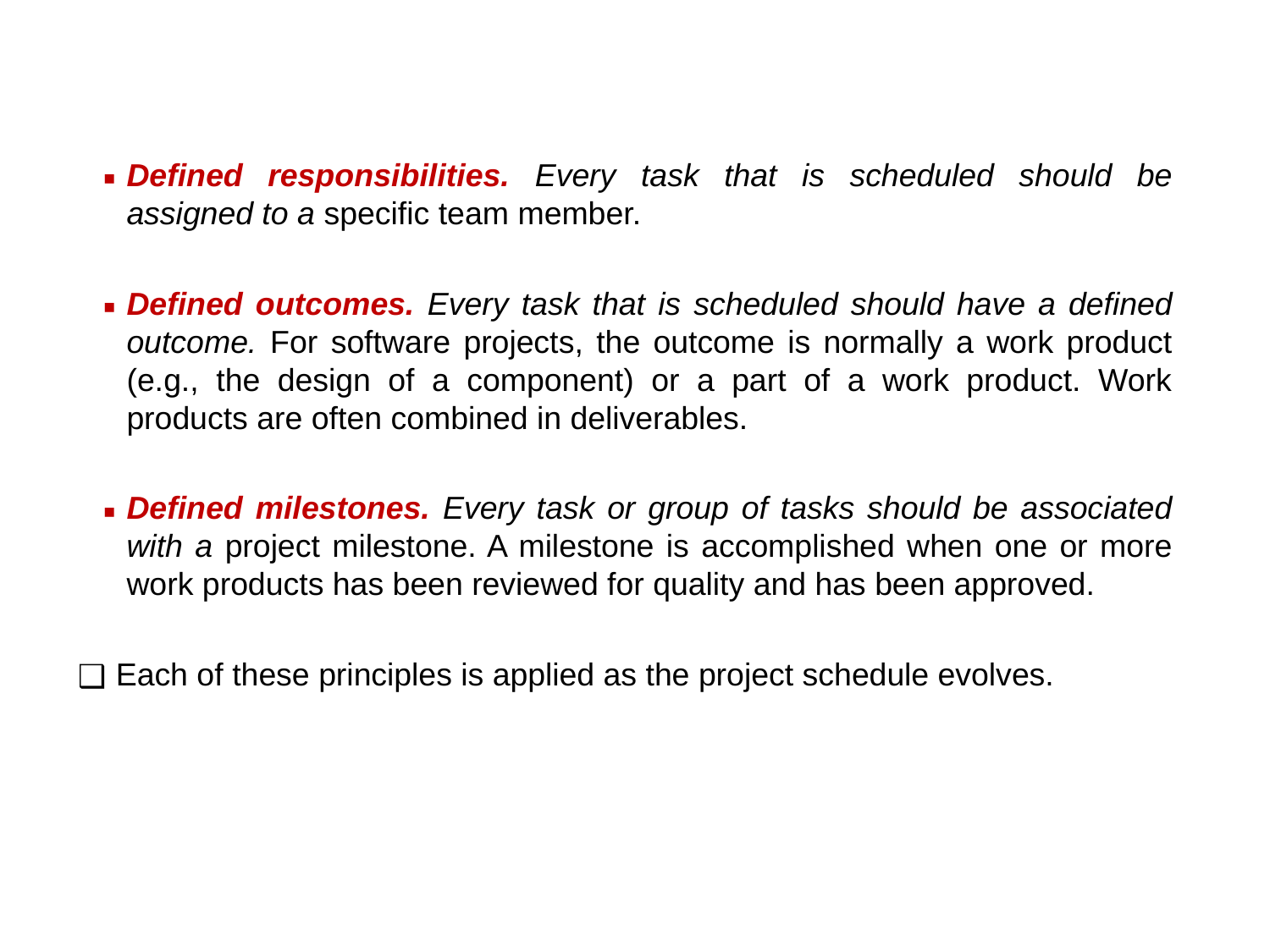

Defined responsibilities. Every task that is scheduled should be assigned to a specific team member.

Defined outcomes. Every task that is scheduled should have a defined outcome. For software projects, the outcome is normally a work product (e.g., the design of a component) or a part of a work product. Work products are often combined in deliverables.

Defined milestones. Every task or group of tasks should be associated with a project milestone. A milestone is accomplished when one or more work products has been reviewed for quality and has been approved.

Each of these principles is applied as the project schedule evolves.